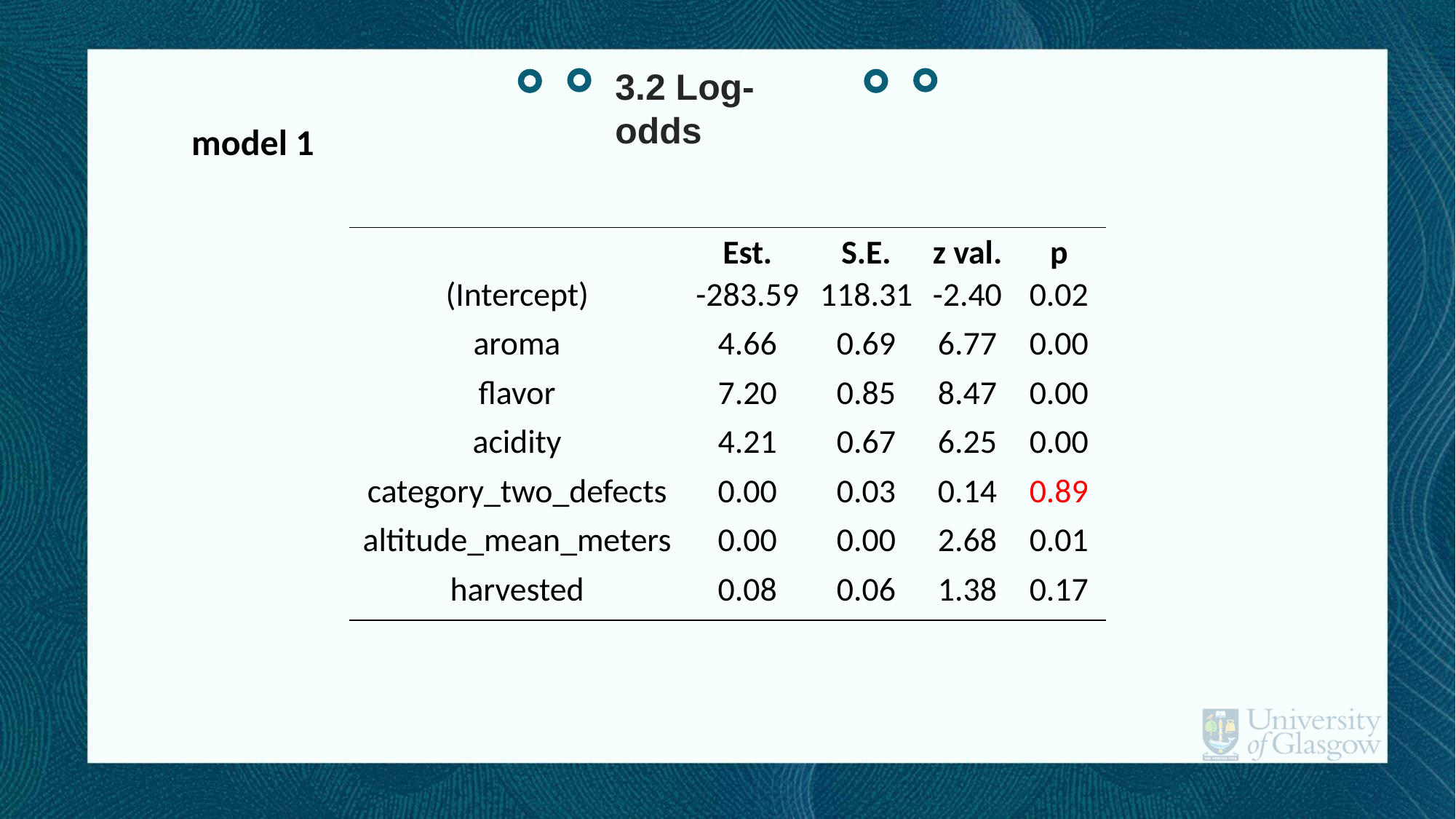

3.2 Log-odds

model 1
|  | Est. | S.E. | z val. | p |
| --- | --- | --- | --- | --- |
| (Intercept) | -283.59 | 118.31 | -2.40 | 0.02 |
| aroma | 4.66 | 0.69 | 6.77 | 0.00 |
| flavor | 7.20 | 0.85 | 8.47 | 0.00 |
| acidity | 4.21 | 0.67 | 6.25 | 0.00 |
| category\_two\_defects | 0.00 | 0.03 | 0.14 | 0.89 |
| altitude\_mean\_meters | 0.00 | 0.00 | 2.68 | 0.01 |
| harvested | 0.08 | 0.06 | 1.38 | 0.17 |